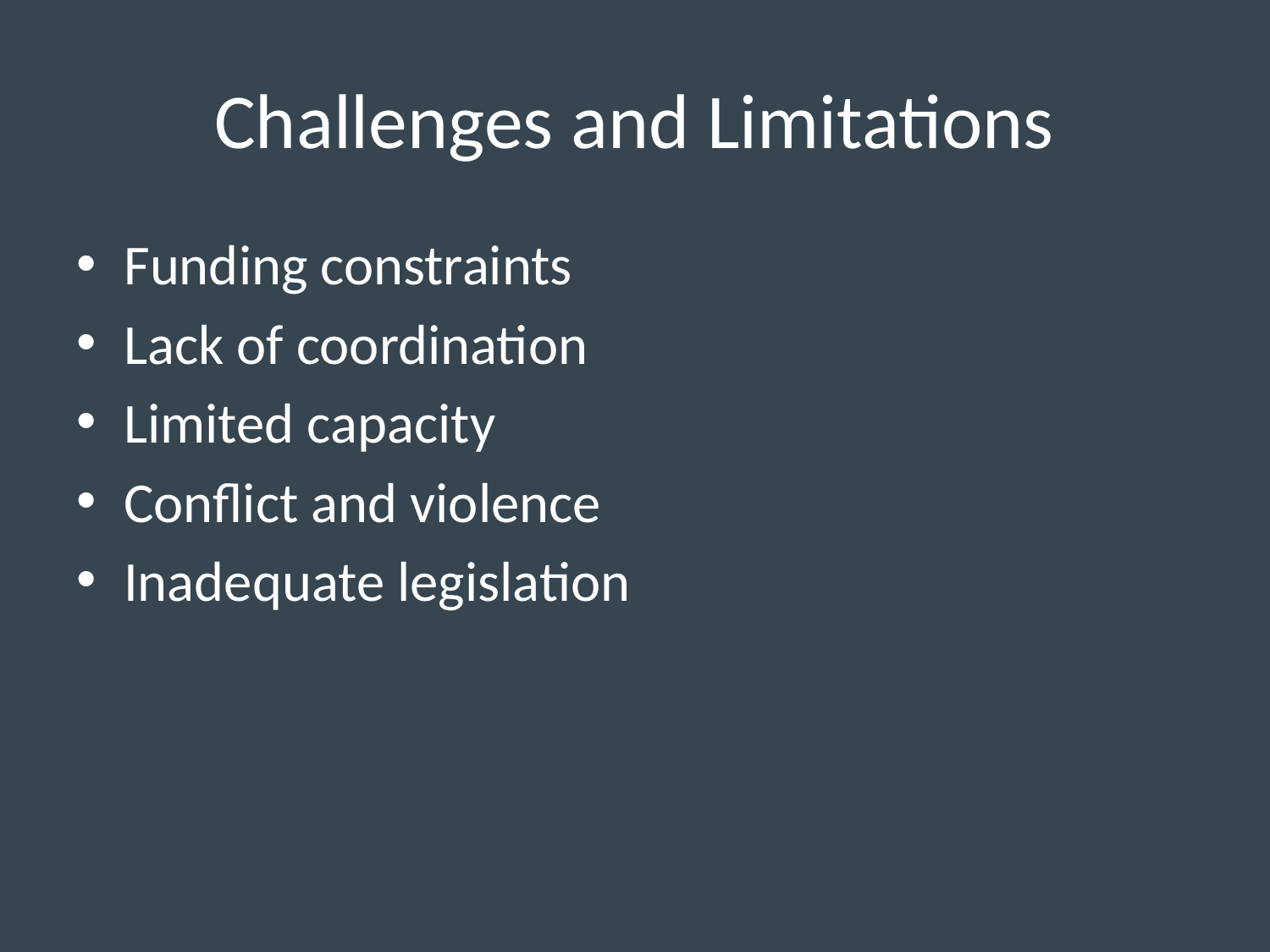

# Challenges and Limitations
Funding constraints
Lack of coordination
Limited capacity
Conflict and violence
Inadequate legislation